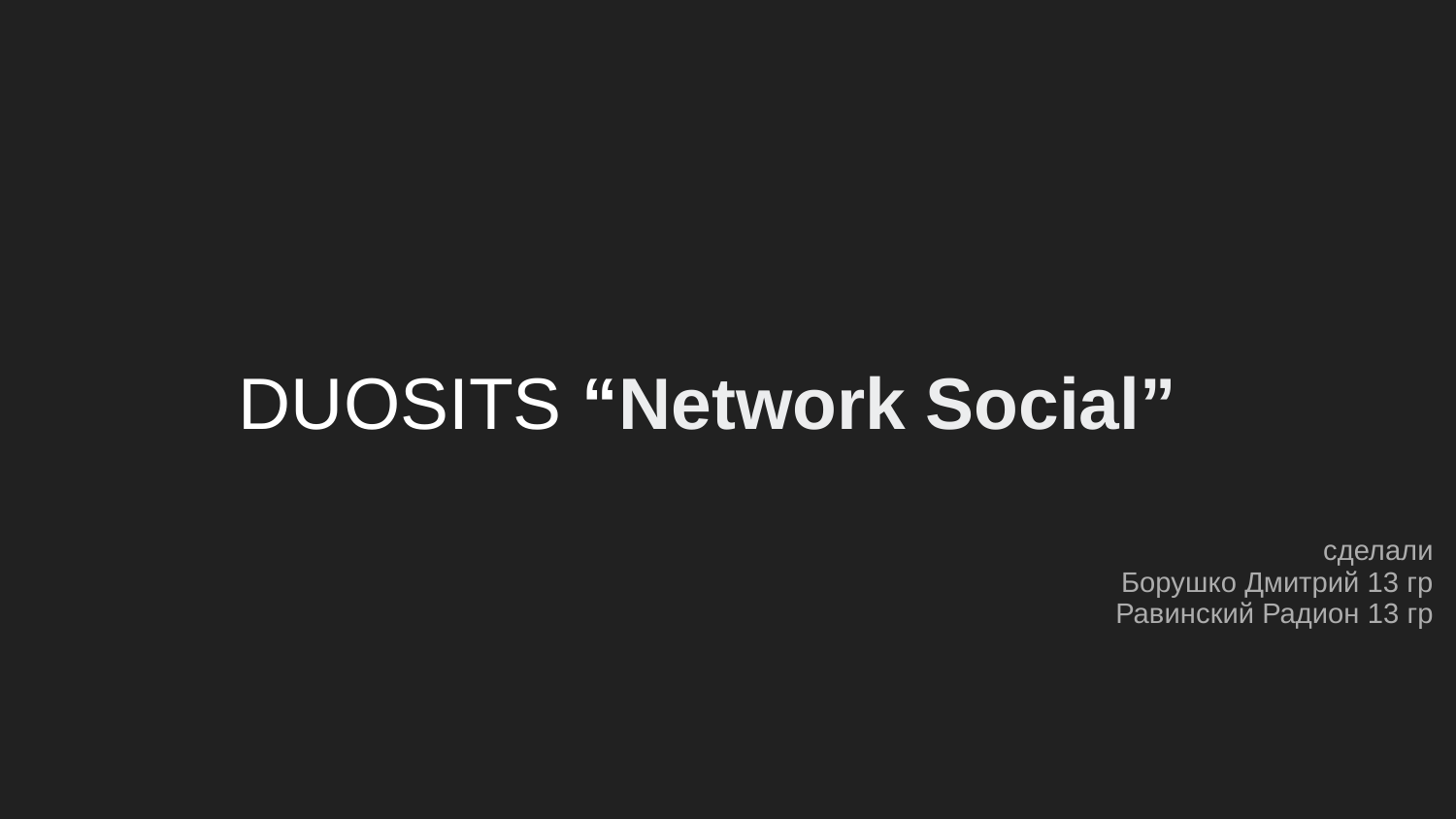

# DUOSITS “Network Social”
сделали
Борушко Дмитрий 13 гр
Равинский Радион 13 гр